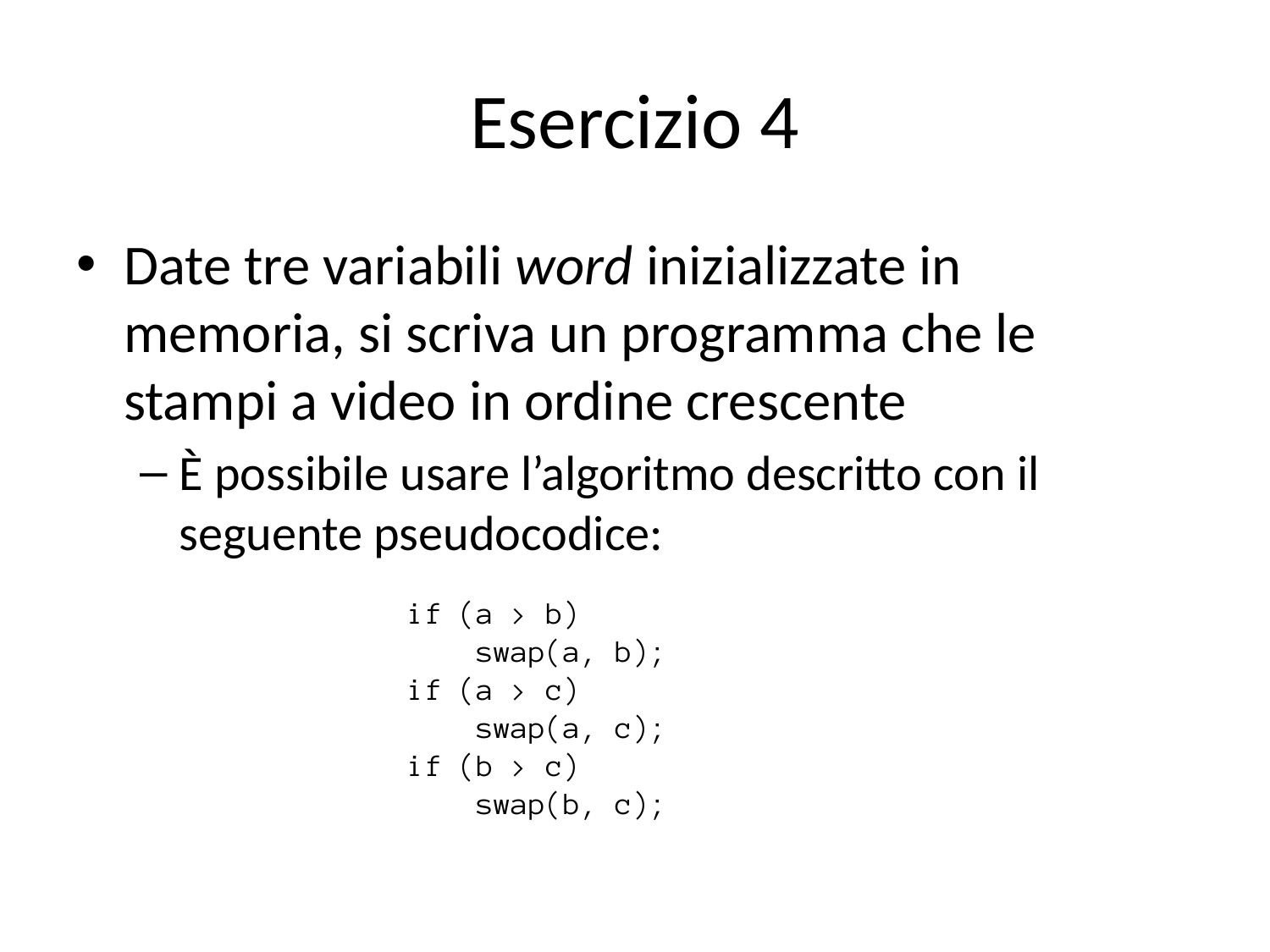

# Esercizio 4
Date tre variabili word inizializzate in memoria, si scriva un programma che le stampi a video in ordine crescente
È possibile usare l’algoritmo descritto con il seguente pseudocodice:

if (a > b)
    swap(a, b);
if (a > c)
    swap(a, c);
if (b > c)
    swap(b, c);